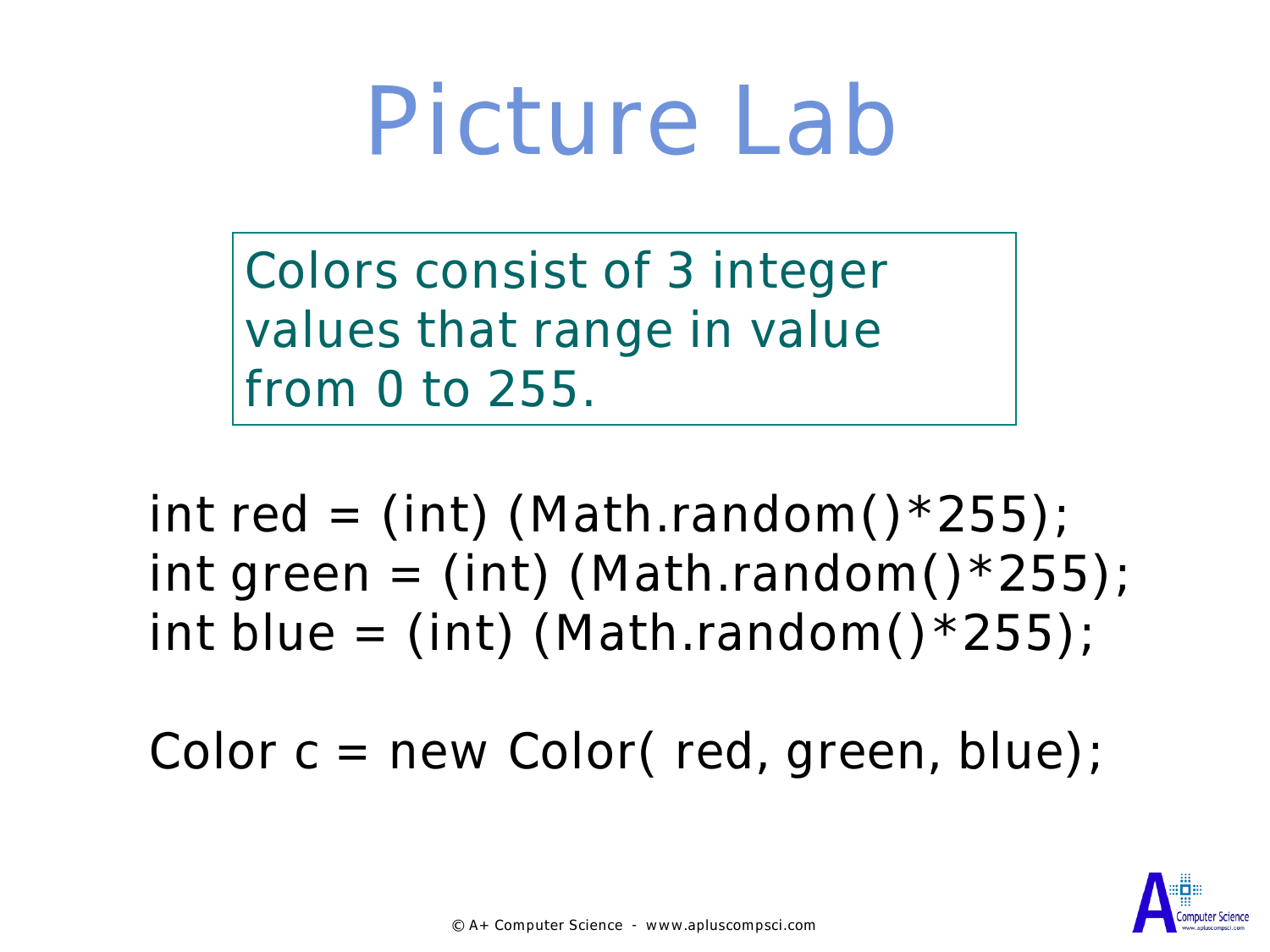

Picture Lab
Colors consist of 3 integer values that range in value from 0 to 255.
int red = (int) (Math.random()*255);
int green = (int) (Math.random()*255);
int blue = (int) (Math.random()*255);

Color c = new Color( red, green, blue);

© A+ Computer Science  -  www.apluscompsci.com